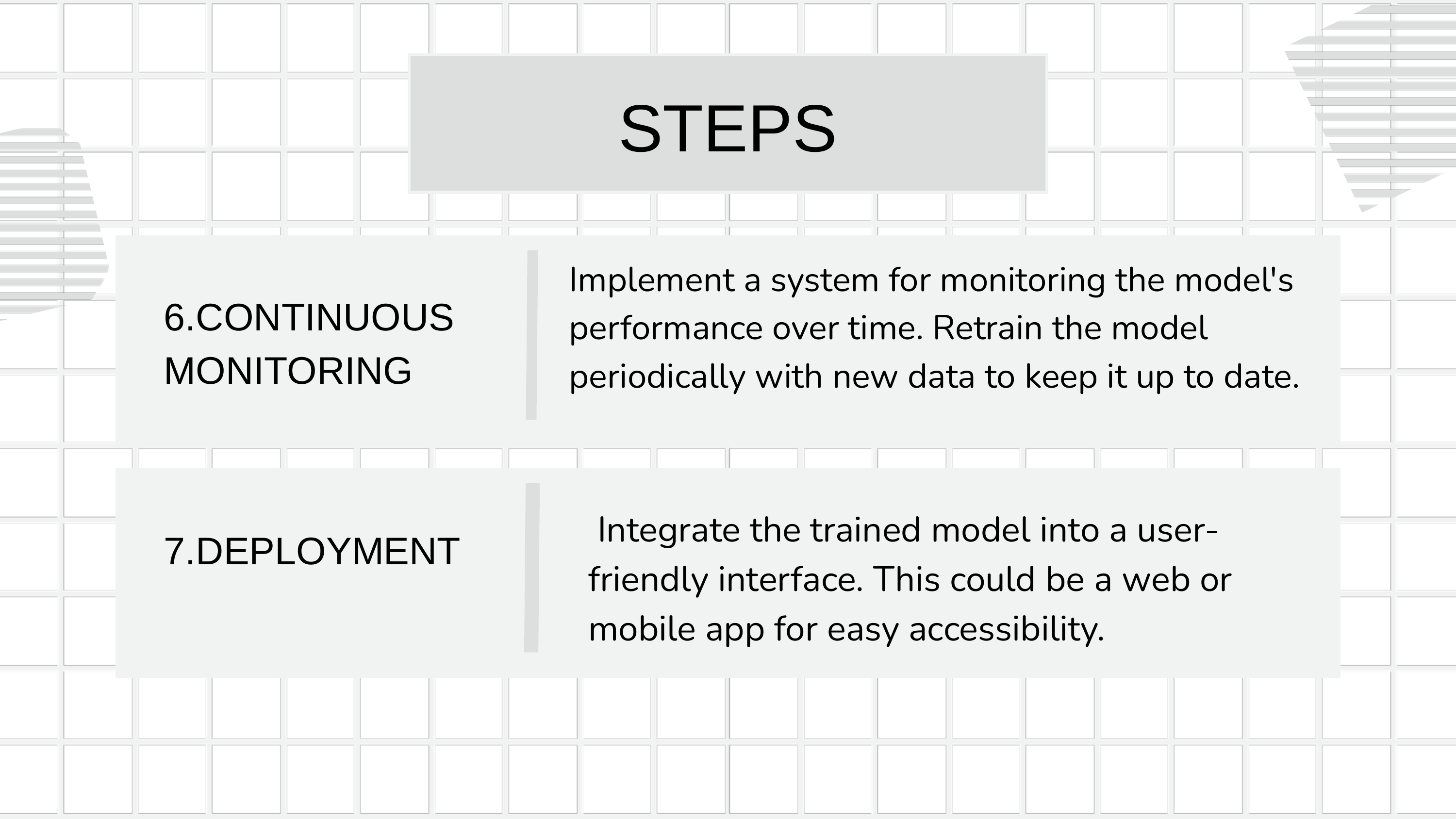

STEPS

Implement a system for monitoring the model's performance over time. Retrain the model periodically with new data to keep it up to date.
6.CONTINUOUS MONITORING

 Integrate the trained model into a user-friendly interface. This could be a web or mobile app for easy accessibility.
7.DEPLOYMENT